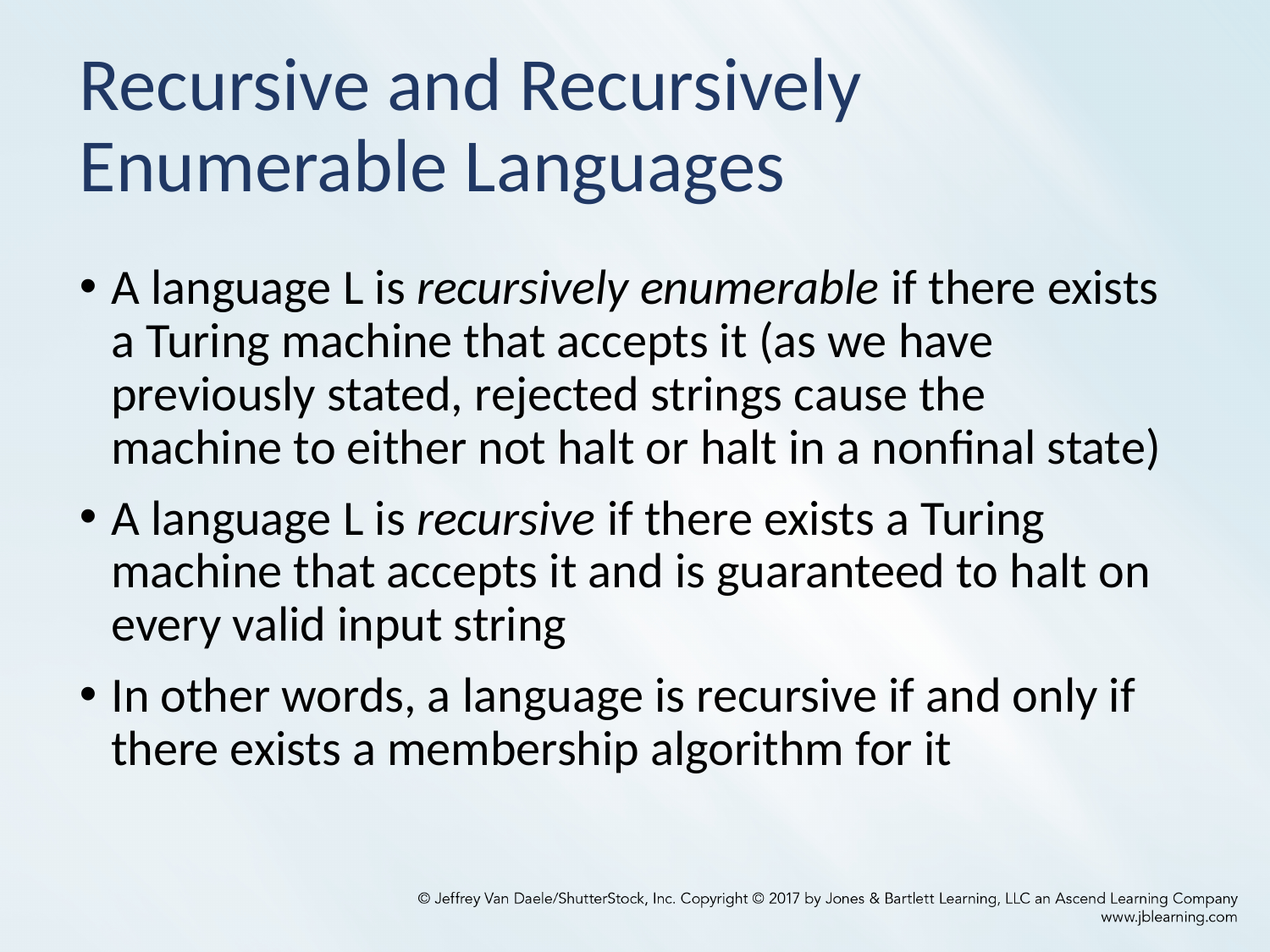

# Recursive and Recursively Enumerable Languages
A language L is recursively enumerable if there exists a Turing machine that accepts it (as we have previously stated, rejected strings cause the machine to either not halt or halt in a nonfinal state)
A language L is recursive if there exists a Turing machine that accepts it and is guaranteed to halt on every valid input string
In other words, a language is recursive if and only if there exists a membership algorithm for it